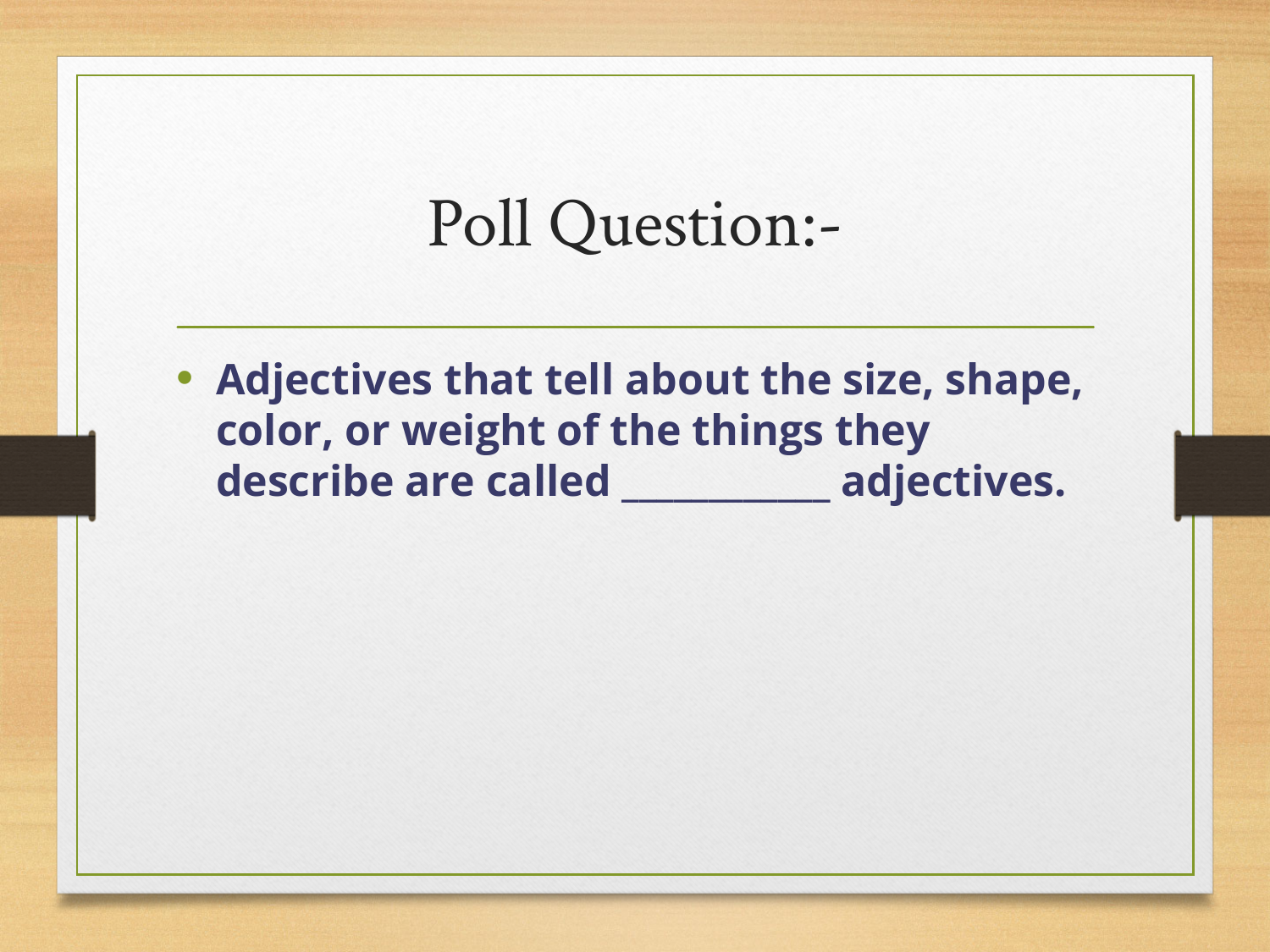

# Poll Question:-
Adjectives that tell about the size, shape, color, or weight of the things they describe are called ____________ adjectives.